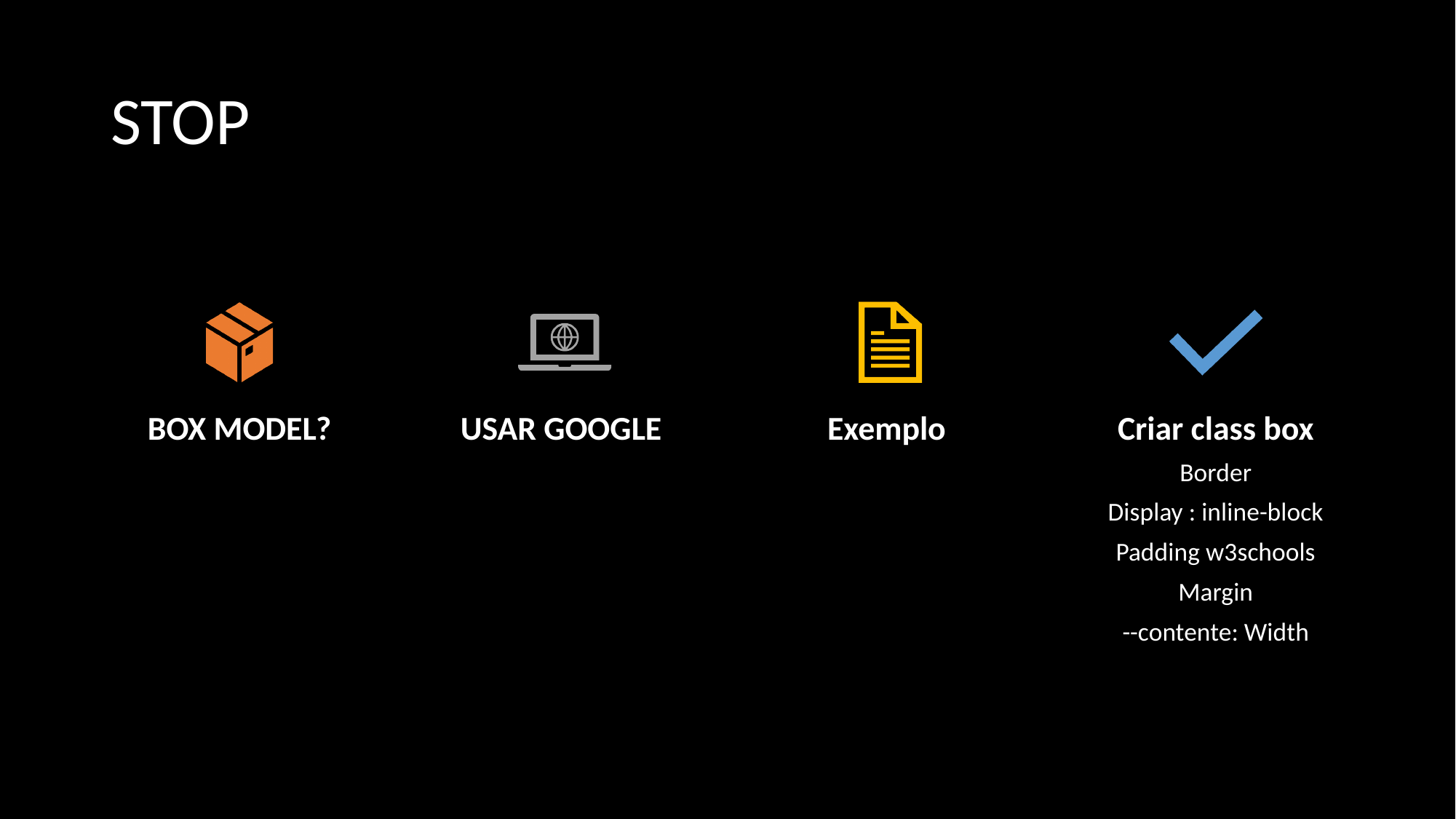

# STOP
BOX MODEL?
USAR GOOGLE
Exemplo
Criar class box
Border
Display : inline-block
Padding w3schools
Margin
--contente: Width